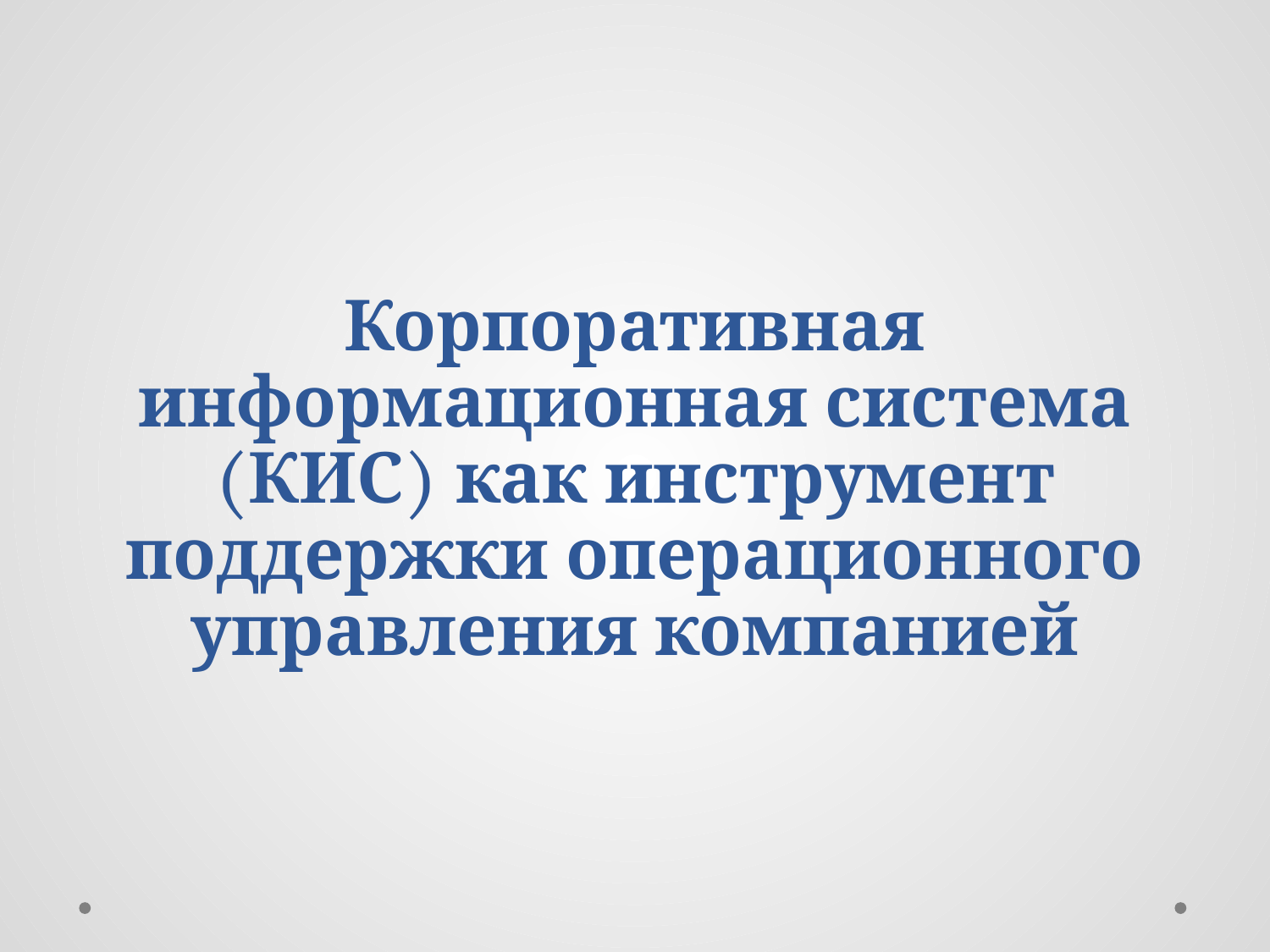

# Корпоративная информационная система (КИС) как инструмент поддержки операционного управления компанией